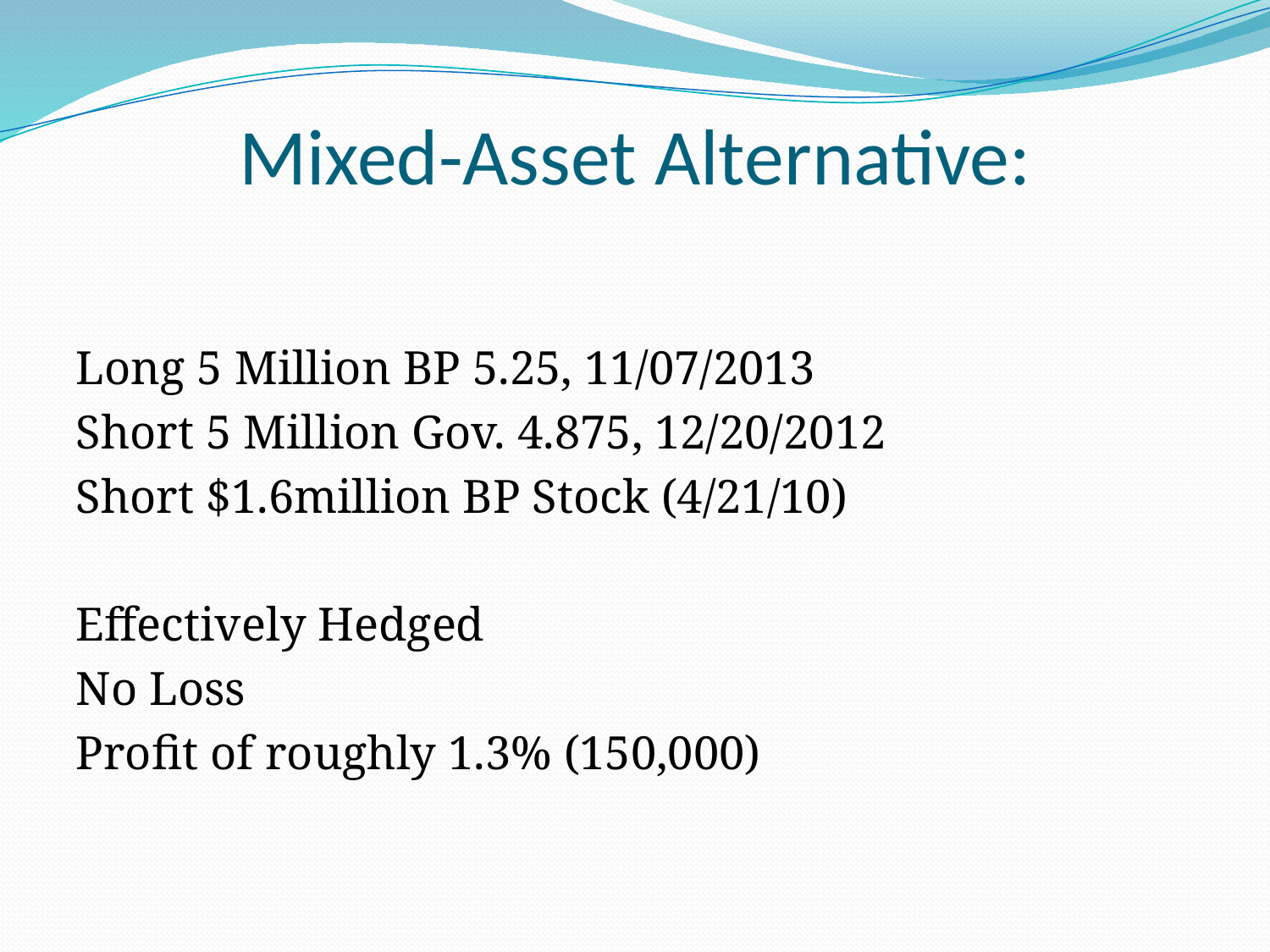

# Mixed-Asset Alternative:

Long 5 Million BP 5.25, 11/07/2013
Short 5 Million Gov. 4.875, 12/20/2012
Short $1.6million BP Stock (4/21/10)

Effectively Hedged
No Loss
Profit of roughly 1.3% (150,000)